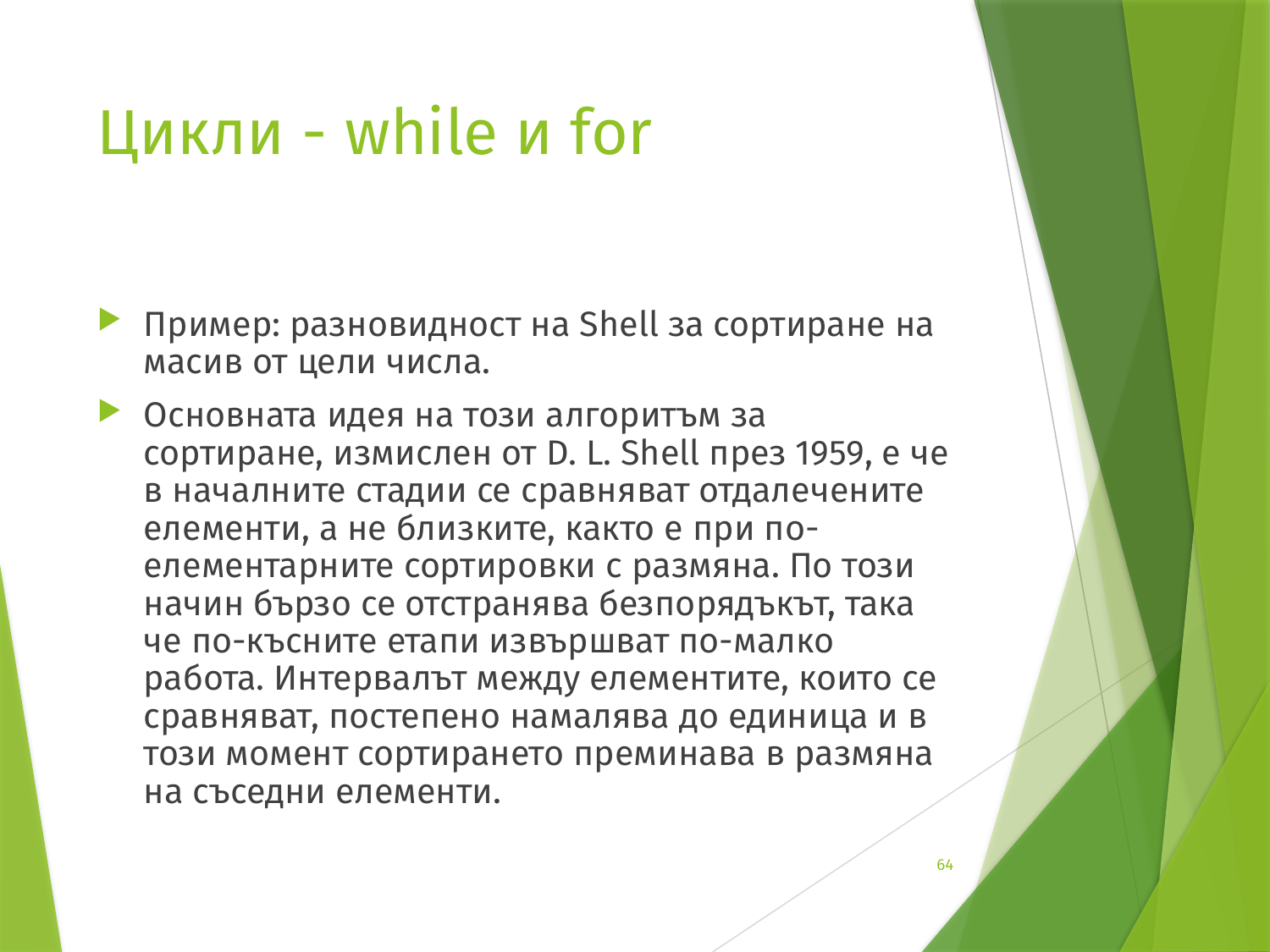

# Цикли - while и for
Пример: разновидност на Shell за сортиране на масив от цели числа.
Основната идея на този алгоритъм за сортиране, измислен от D. L. Shell през 1959, е че в началните стадии се сравняват отдалечените елементи, а не близките, както е при по-елементарните сортировки с размяна. По този начин бързо се отстранява безпорядъкът, така че по-късните етапи извършват по-малко работа. Интервалът между елементите, които се сравняват, постепено намалява до единица и в този момент сортирането преминава в размяна на съседни елементи.

64